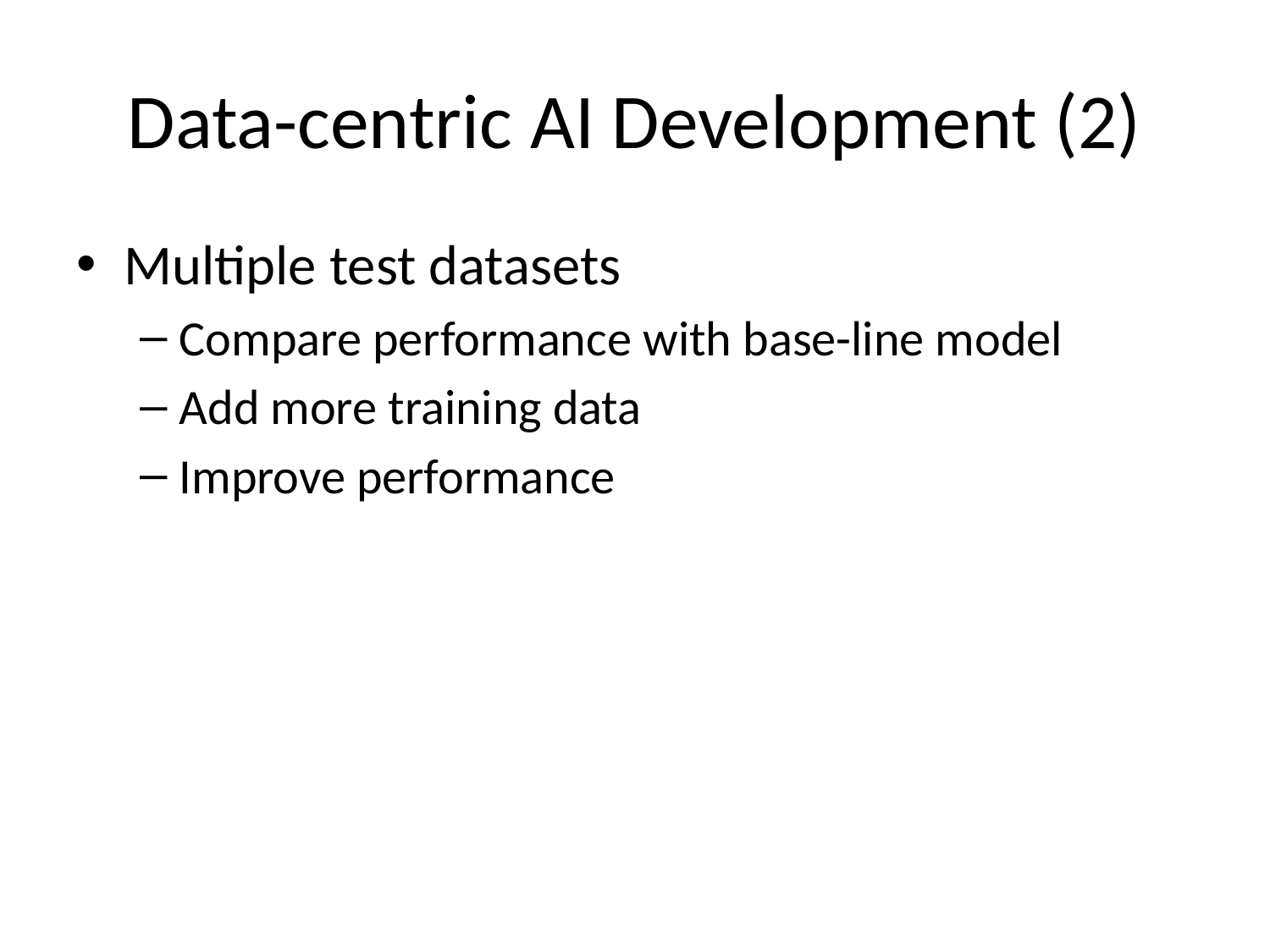

# Data-centric AI Development (2)
Multiple test datasets
Compare performance with base-line model
Add more training data
Improve performance